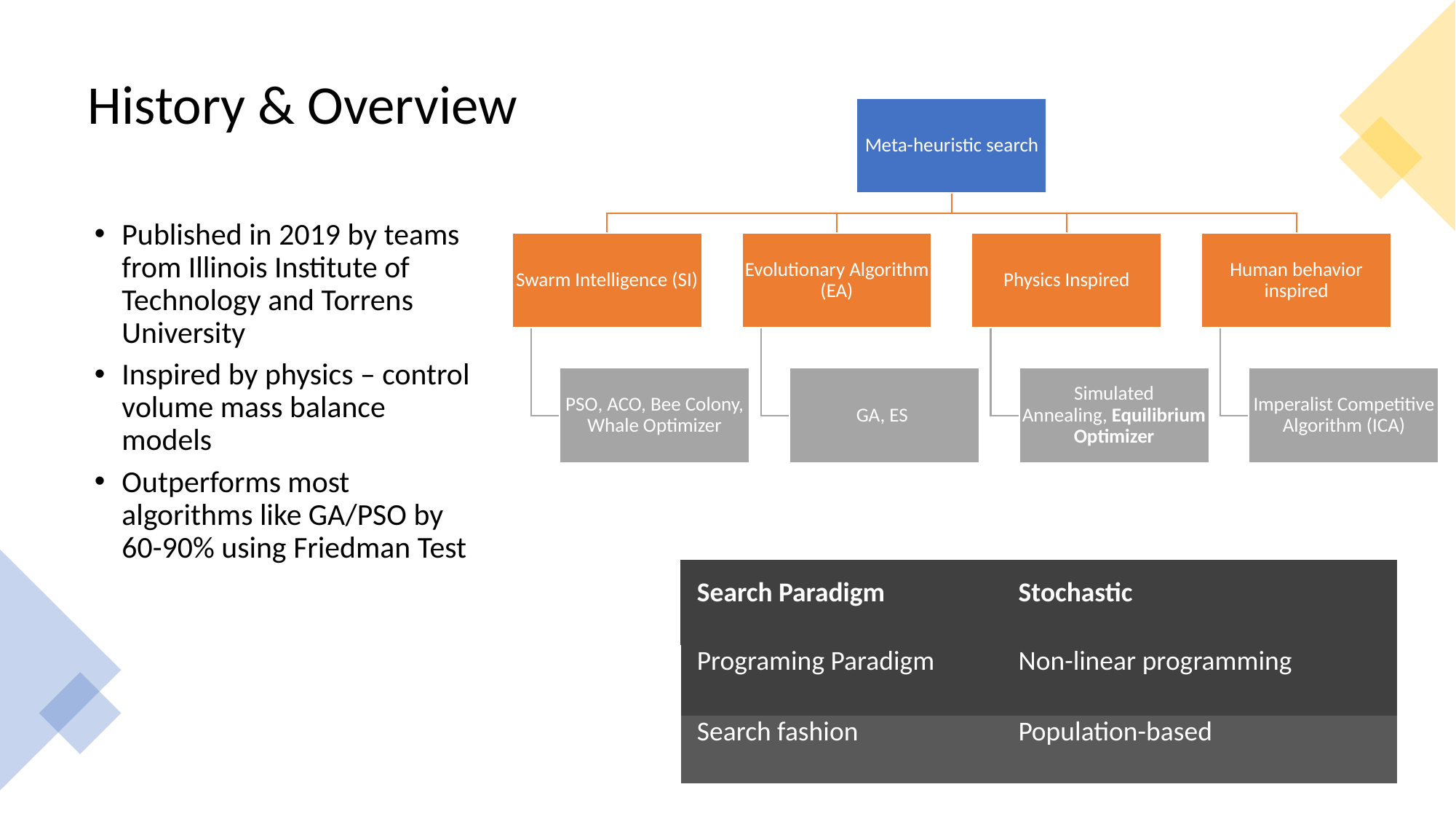

# History & Overview
Meta-heuristic search
Swarm Intelligence (SI)
PSO, ACO, Bee Colony, Whale Optimizer
Evolutionary Algorithm (EA)
GA, ES
Physics Inspired
Simulated Annealing, Equilibrium Optimizer
Human behavior inspired
Imperalist Competitive Algorithm (ICA)
Published in 2019 by teams from Illinois Institute of Technology and Torrens University
Inspired by physics – control volume mass balance models
Outperforms most algorithms like GA/PSO by 60-90% using Friedman Test

| Search Paradigm​ | Stochastic​ |
| --- | --- |
| Programing Paradigm​ | Non-linear programming​ |
| Search fashion​ | ​Population-based |